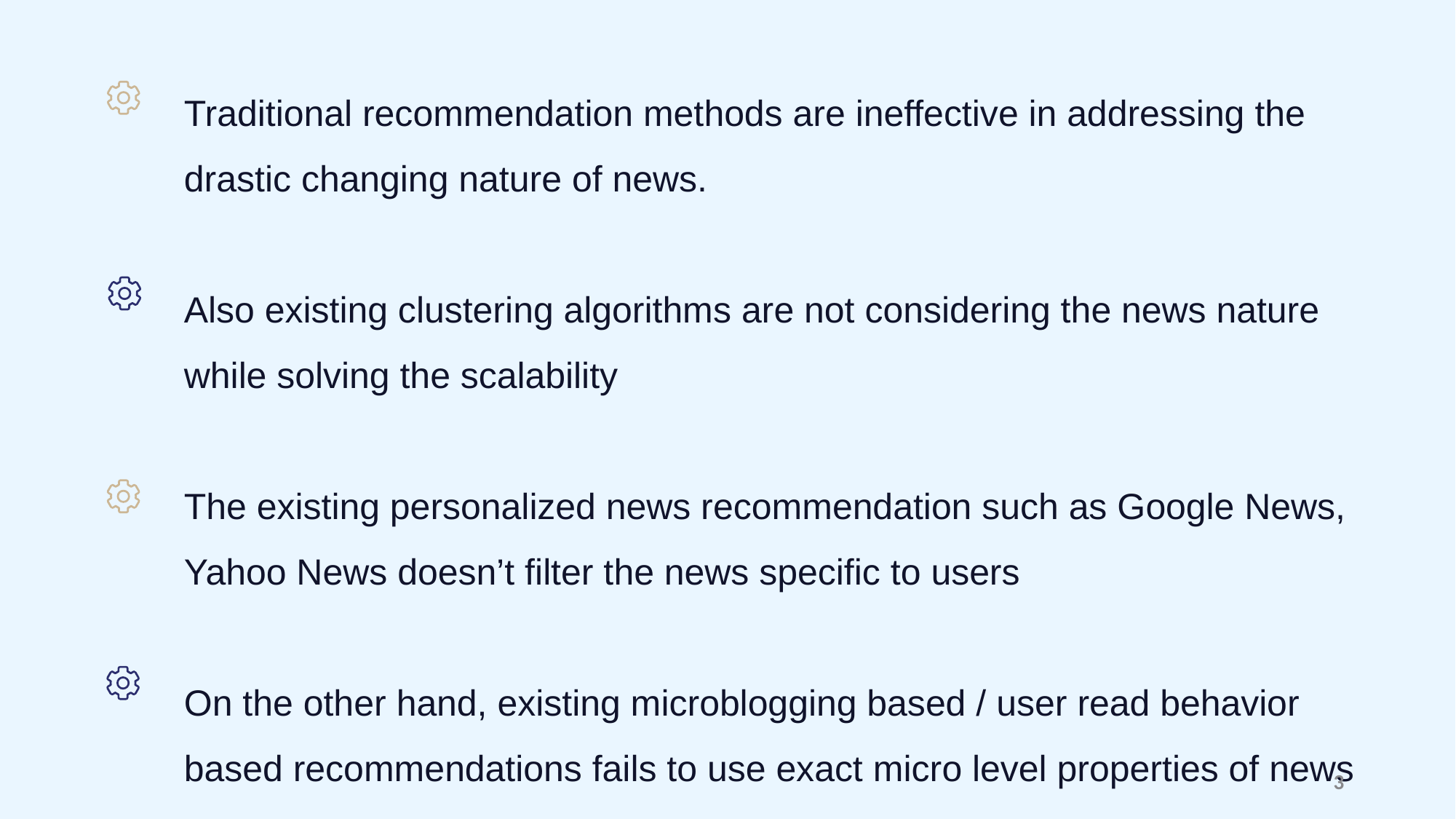

Traditional recommendation methods are ineffective in addressing the drastic changing nature of news.

Also existing clustering algorithms are not considering the news nature while solving the scalability

The existing personalized news recommendation such as Google News, Yahoo News doesn’t filter the news specific to users

On the other hand, existing microblogging based / user read behavior based recommendations fails to use exact micro level properties of news and enriched user profile.

3